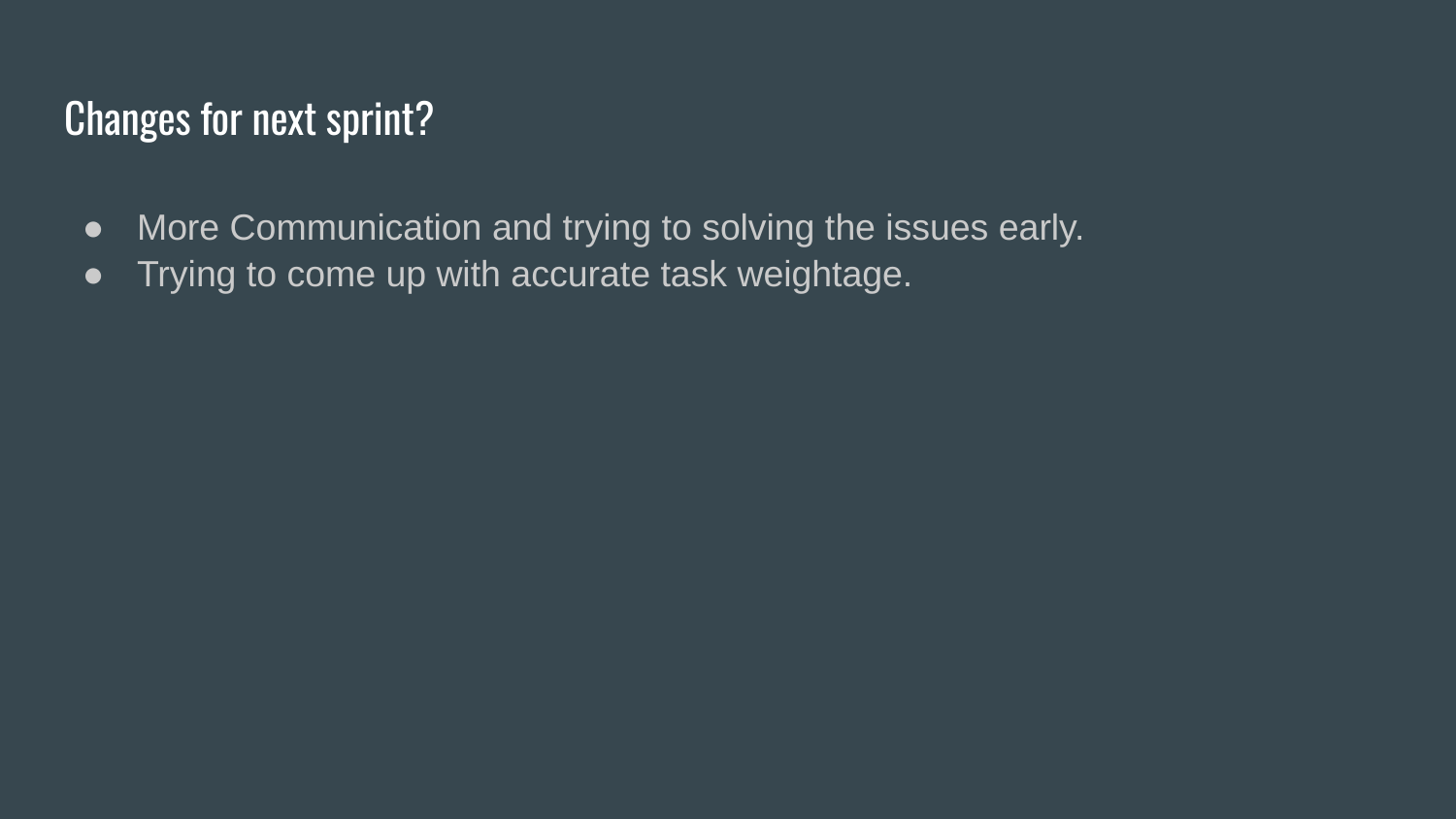

# Changes for next sprint?
More Communication and trying to solving the issues early.
Trying to come up with accurate task weightage.